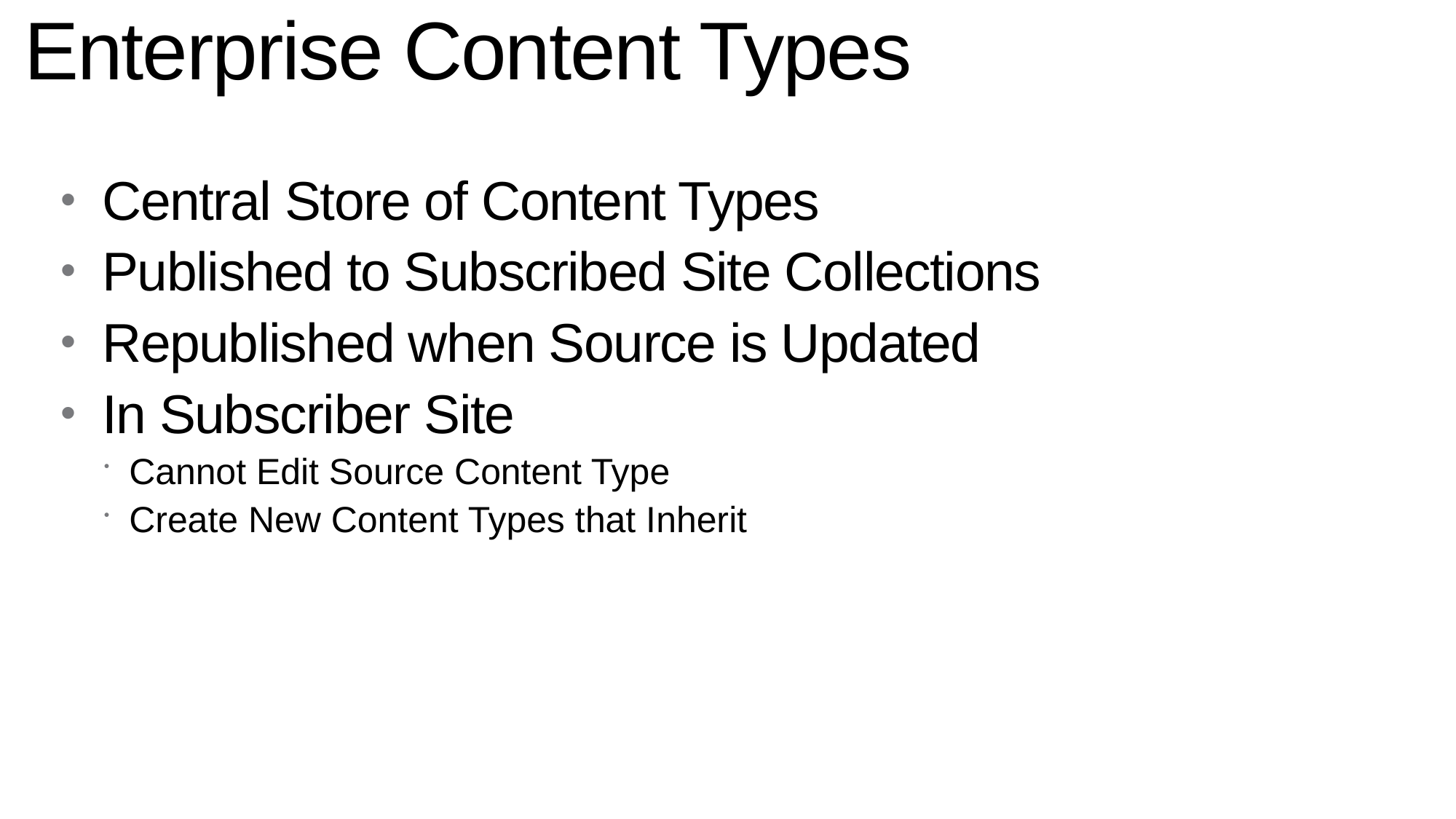

# Enterprise Content Types
Central Store of Content Types
Published to Subscribed Site Collections
Republished when Source is Updated
In Subscriber Site
Cannot Edit Source Content Type
Create New Content Types that Inherit